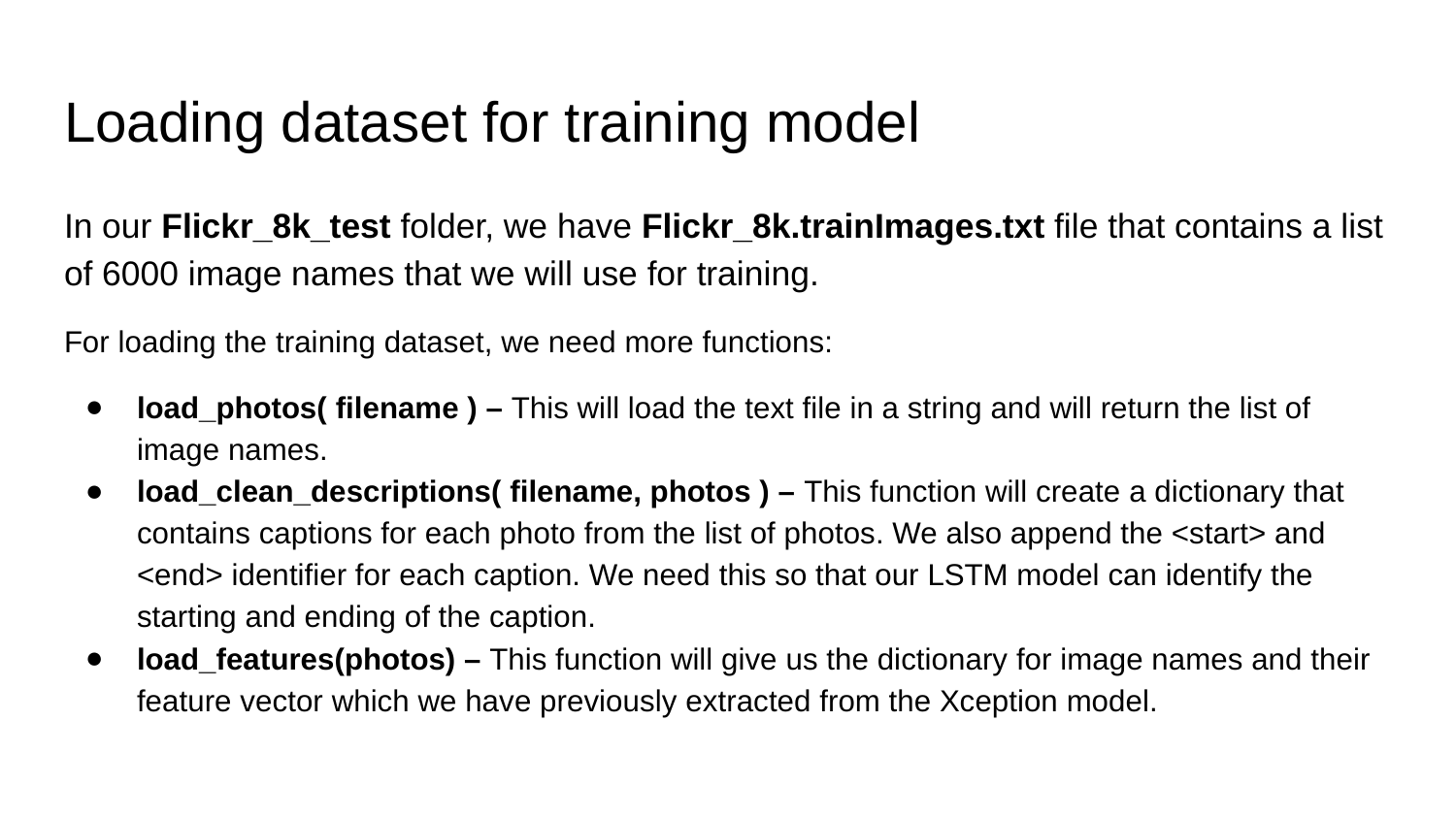

# Loading dataset for training model
In our Flickr_8k_test folder, we have Flickr_8k.trainImages.txt file that contains a list of 6000 image names that we will use for training.
For loading the training dataset, we need more functions:
load_photos( filename ) – This will load the text file in a string and will return the list of image names.
load_clean_descriptions( filename, photos ) – This function will create a dictionary that contains captions for each photo from the list of photos. We also append the <start> and <end> identifier for each caption. We need this so that our LSTM model can identify the starting and ending of the caption.
load_features(photos) – This function will give us the dictionary for image names and their feature vector which we have previously extracted from the Xception model.